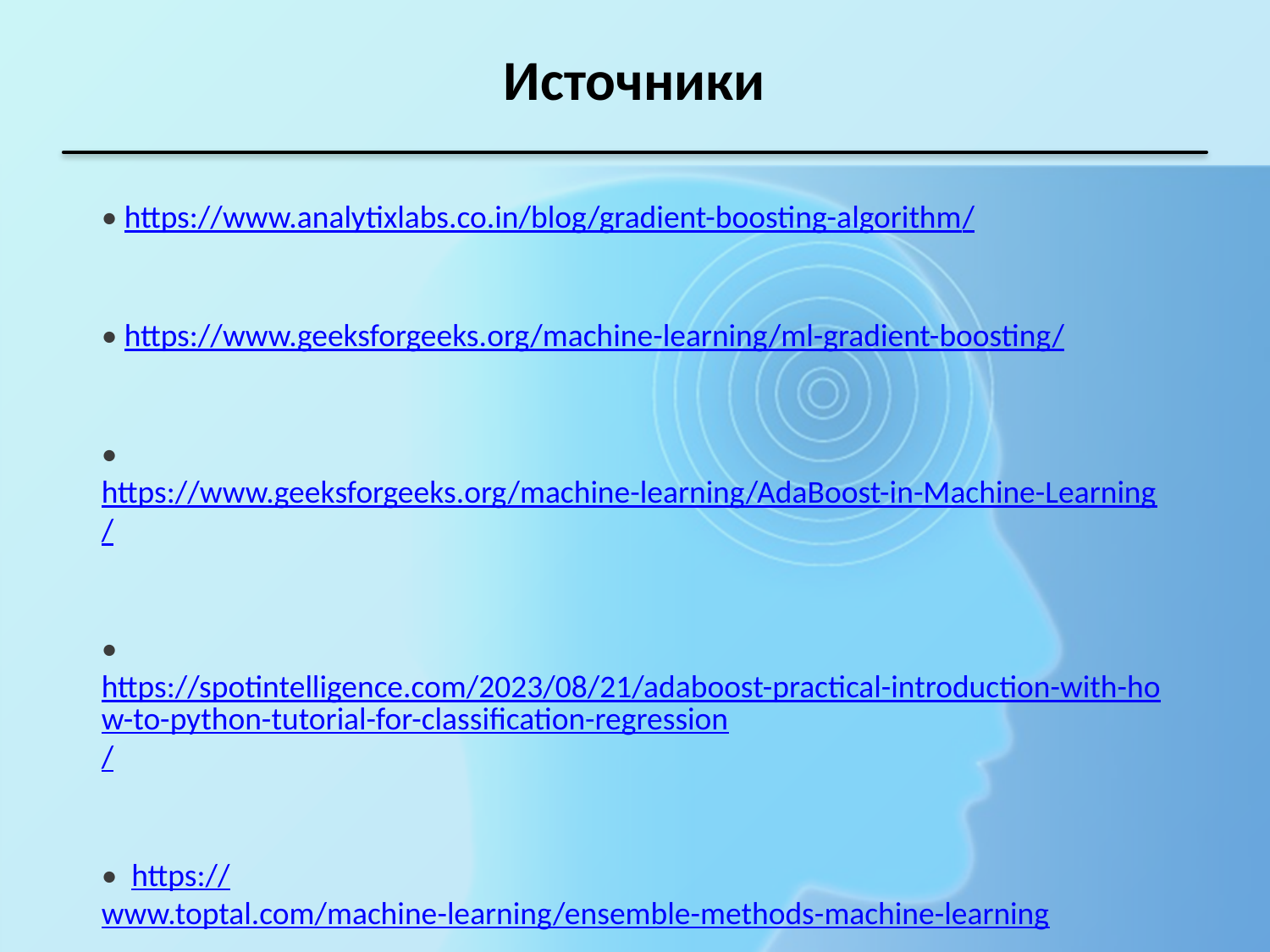

Источники

• https://www.analytixlabs.co.in/blog/gradient-boosting-algorithm/

• https://www.geeksforgeeks.org/machine-learning/ml-gradient-boosting/

• https://www.geeksforgeeks.org/machine-learning/AdaBoost-in-Machine-Learning/

• https://spotintelligence.com/2023/08/21/adaboost-practical-introduction-with-how-to-python-tutorial-for-classification-regression/

•  https://www.toptal.com/machine-learning/ensemble-methods-machine-learning